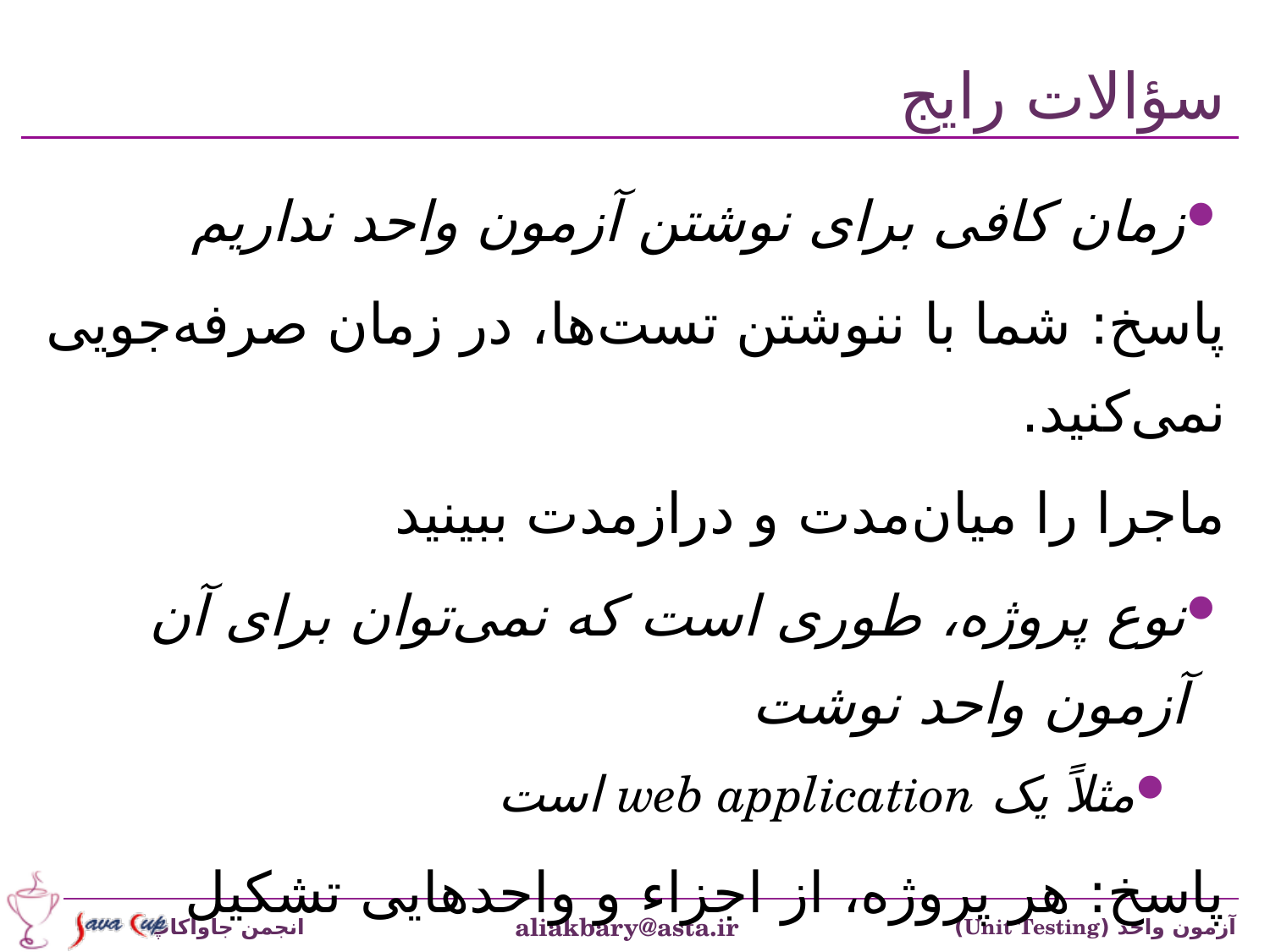

# سؤالات رايج
زمان کافی برای نوشتن آزمون واحد نداريم
پاسخ: شما با ننوشتن تست‌ها، در زمان صرفه‌جويی نمی‌کنيد.
	ماجرا را ميان‌مدت و درازمدت ببينيد
نوع پروژه، طوری است که نمی‌توان برای آن آزمون واحد نوشت
مثلاً يک web application است
پاسخ: هر پروژه، از اجزاء و واحدهایی تشکيل می‌شود که قابل تست است